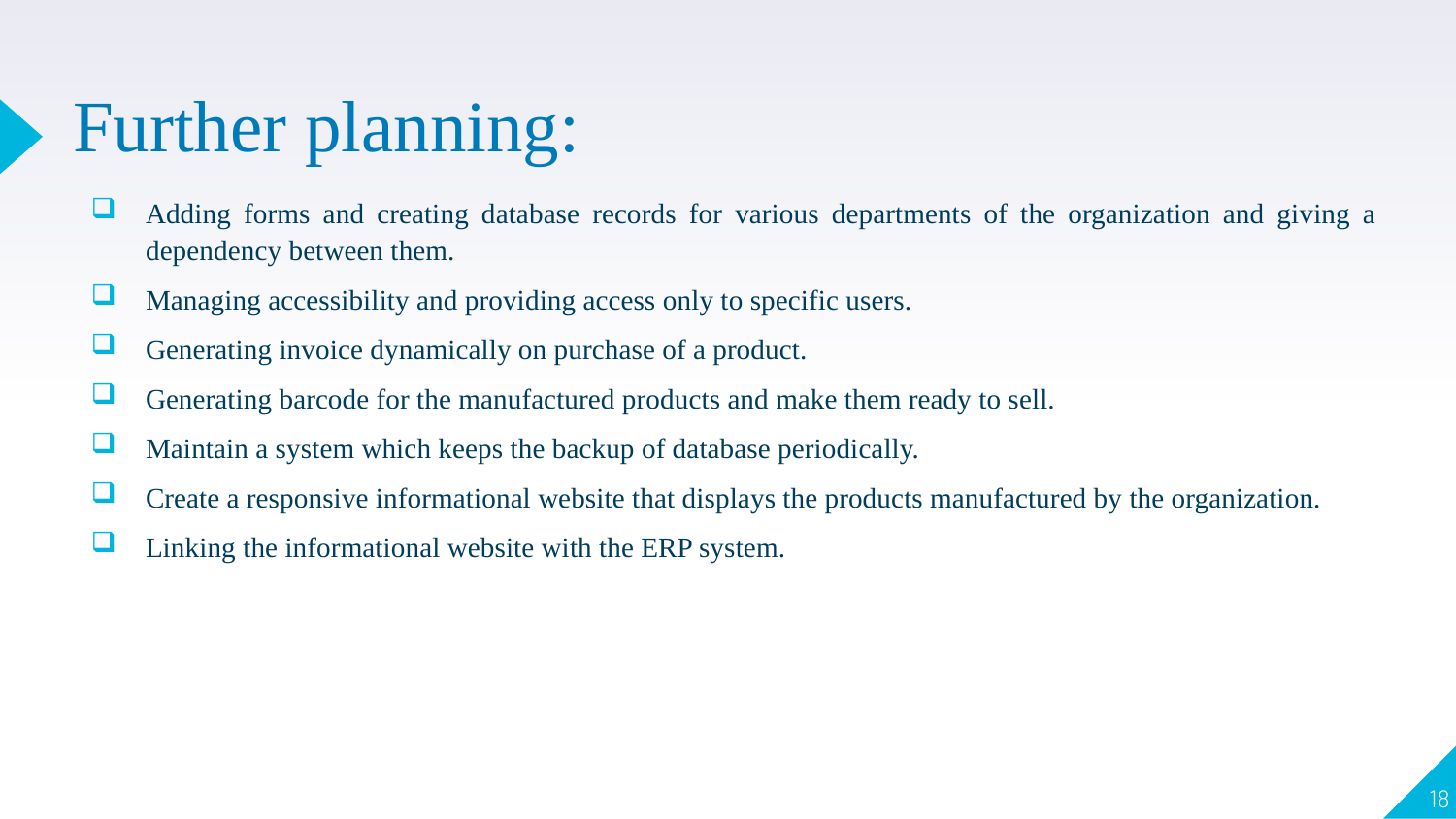

# Further planning:
Adding forms and creating database records for various departments of the organization and giving a dependency between them.
Managing accessibility and providing access only to specific users.
Generating invoice dynamically on purchase of a product.
Generating barcode for the manufactured products and make them ready to sell.
Maintain a system which keeps the backup of database periodically.
Create a responsive informational website that displays the products manufactured by the organization.
Linking the informational website with the ERP system.
18